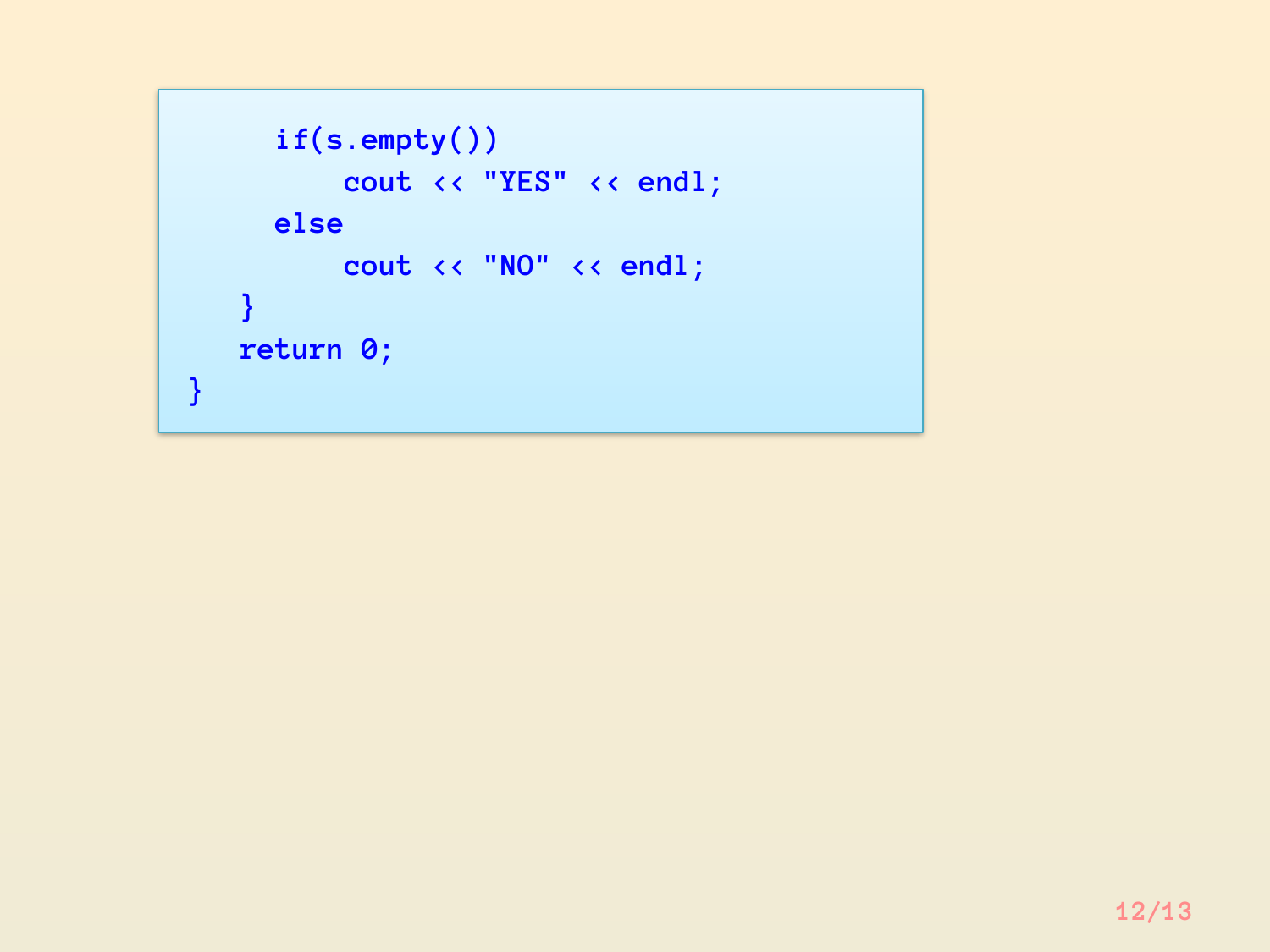

if(s.empty())
         cout << "YES" << endl;
     else
         cout << "NO" << endl;
   }
   return 0;
}
12/13